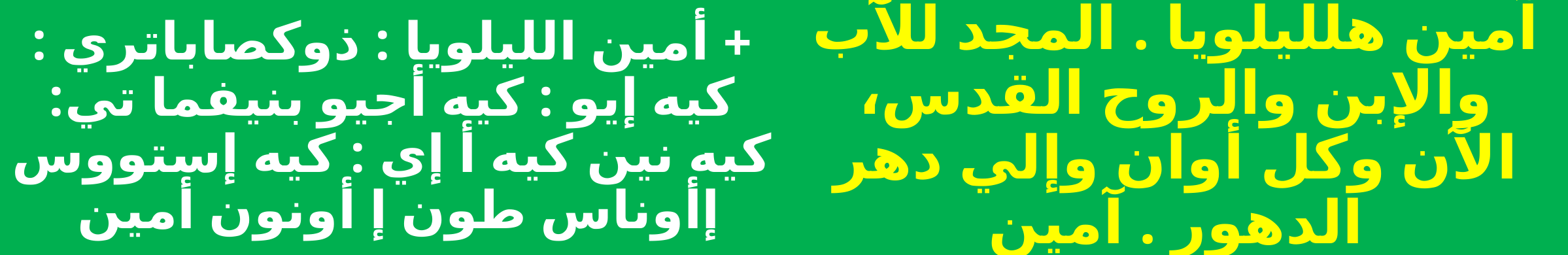

+ أمين الليلويا : ذوكصاباتري : كيه إيو : كيه أجيو بنيفما تي: كيه نين كيه أ إي : كيه إستووس إأوناس طون إ أونون أمين
آمين هلليلويا . المجد للآب والإبن والروح القدس، الآن وكل أوان وإلي دهر الدهور . آمين